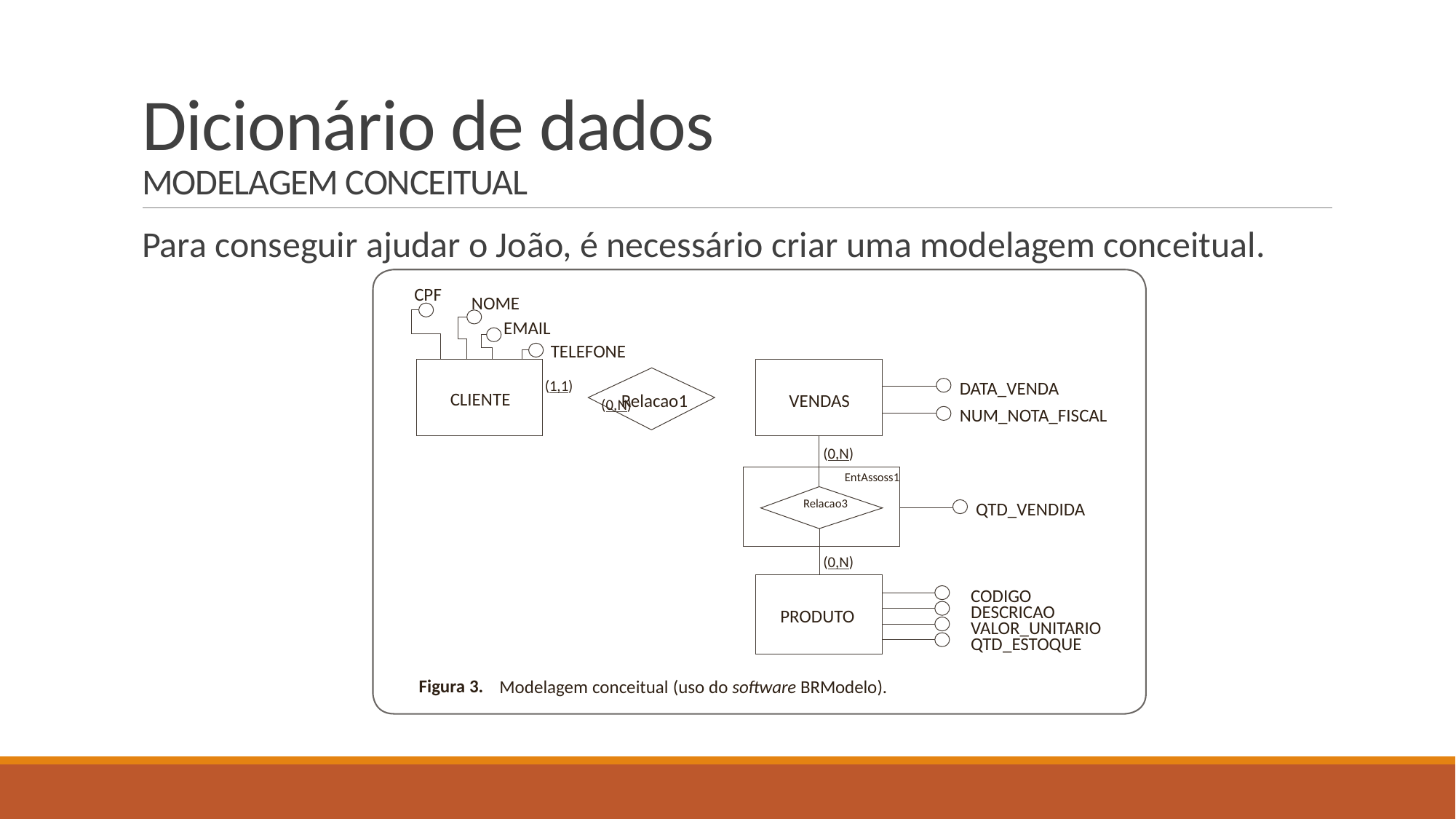

# Dicionário de dados MODELAGEM CONCEITUAL
Para conseguir ajudar o João, é necessário criar uma modelagem conceitual.

CPF
NOME

EMAIL

TELEFONE

(1,1)		                          (0,N)
DATA_VENDA

CLIENTE
Relacao1
VENDAS
NUM_NOTA_FISCAL

(0,N)

EntAssoss1

Relacao3
QTD_VENDIDA

CODIGO

DESCRICAO

PRODUTO

VALOR_UNITARIO

QTD_ESTOQUE

Figura 3.
Modelagem conceitual (uso do software BRModelo).
(0,N)